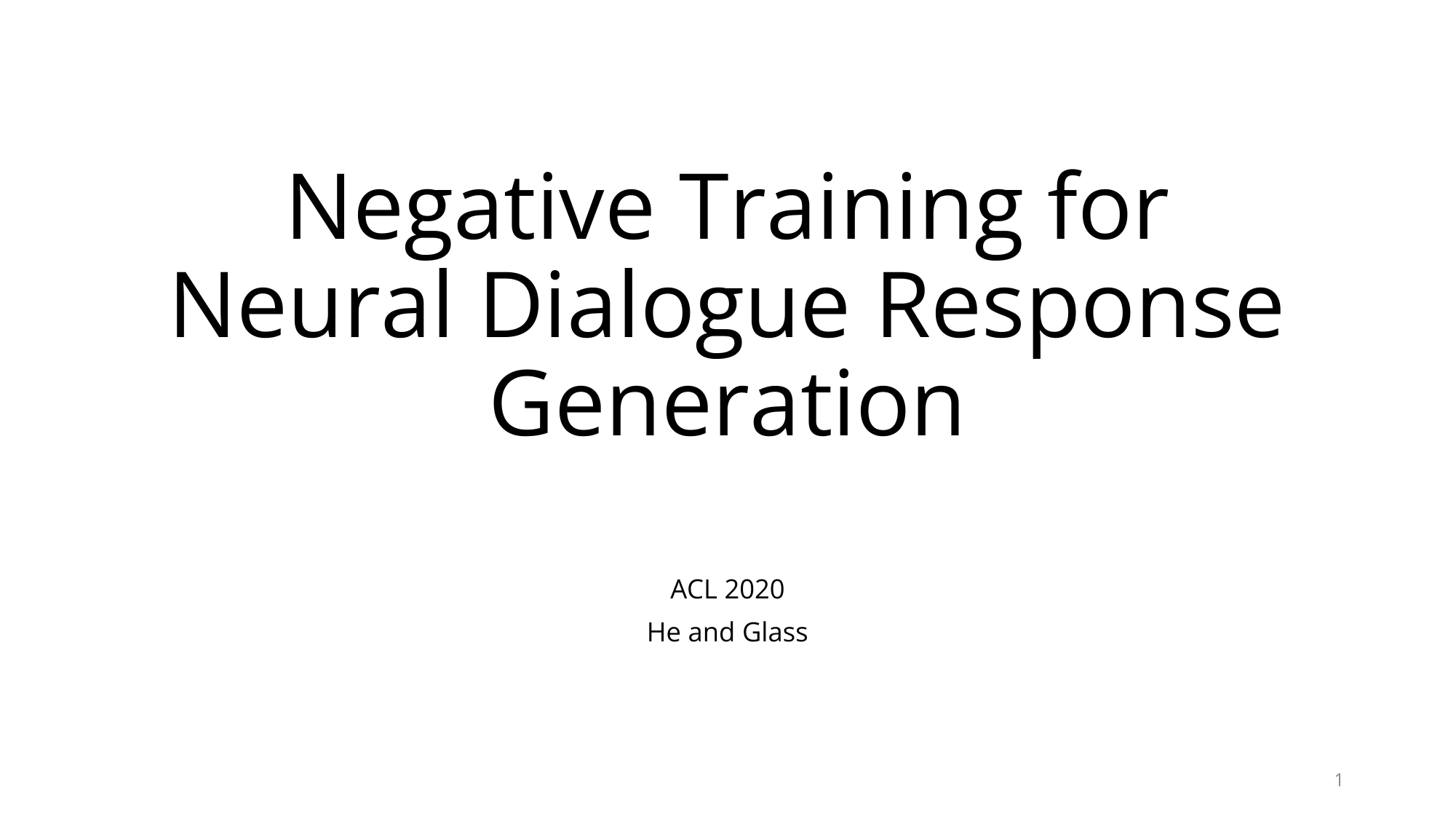

# Negative Training for Neural Dialogue Response Generation
ACL 2020
He and Glass
1